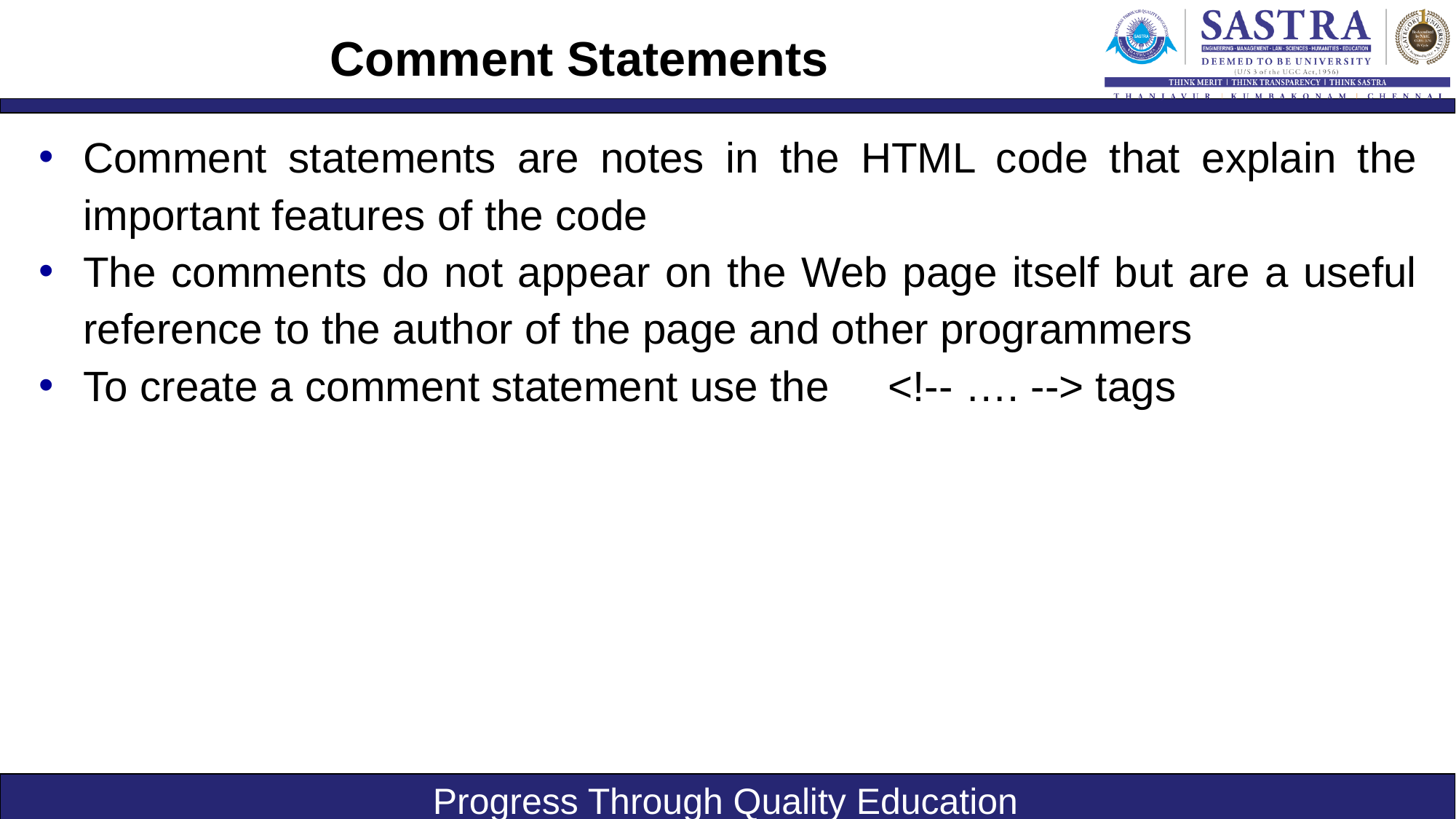

# Comment Statements
Comment statements are notes in the HTML code that explain the important features of the code
The comments do not appear on the Web page itself but are a useful reference to the author of the page and other programmers
To create a comment statement use the     <!-- …. --> tags